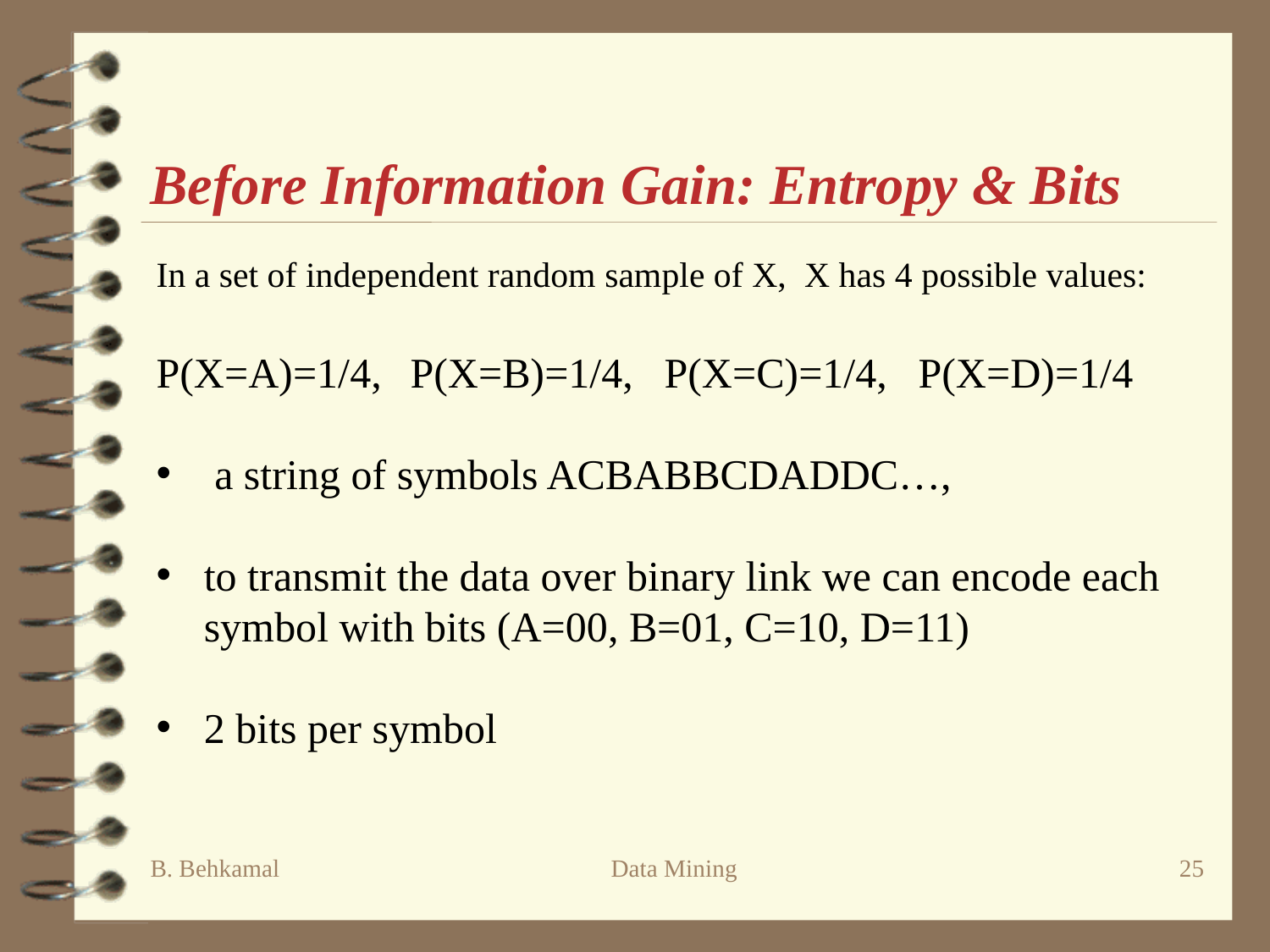

Before Information Gain: Entropy & Bits
In a set of independent random sample of X,  X has 4 possible values:

P(X=A)=1/4, 	P(X=B)=1/4, 	P(X=C)=1/4, 	P(X=D)=1/4

 a string of symbols ACBABBCDADDC…,

to transmit the data over binary link we can encode each symbol with bits (A=00, B=01, C=10, D=11)

2 bits per symbol

B. Behkamal
Data Mining
25